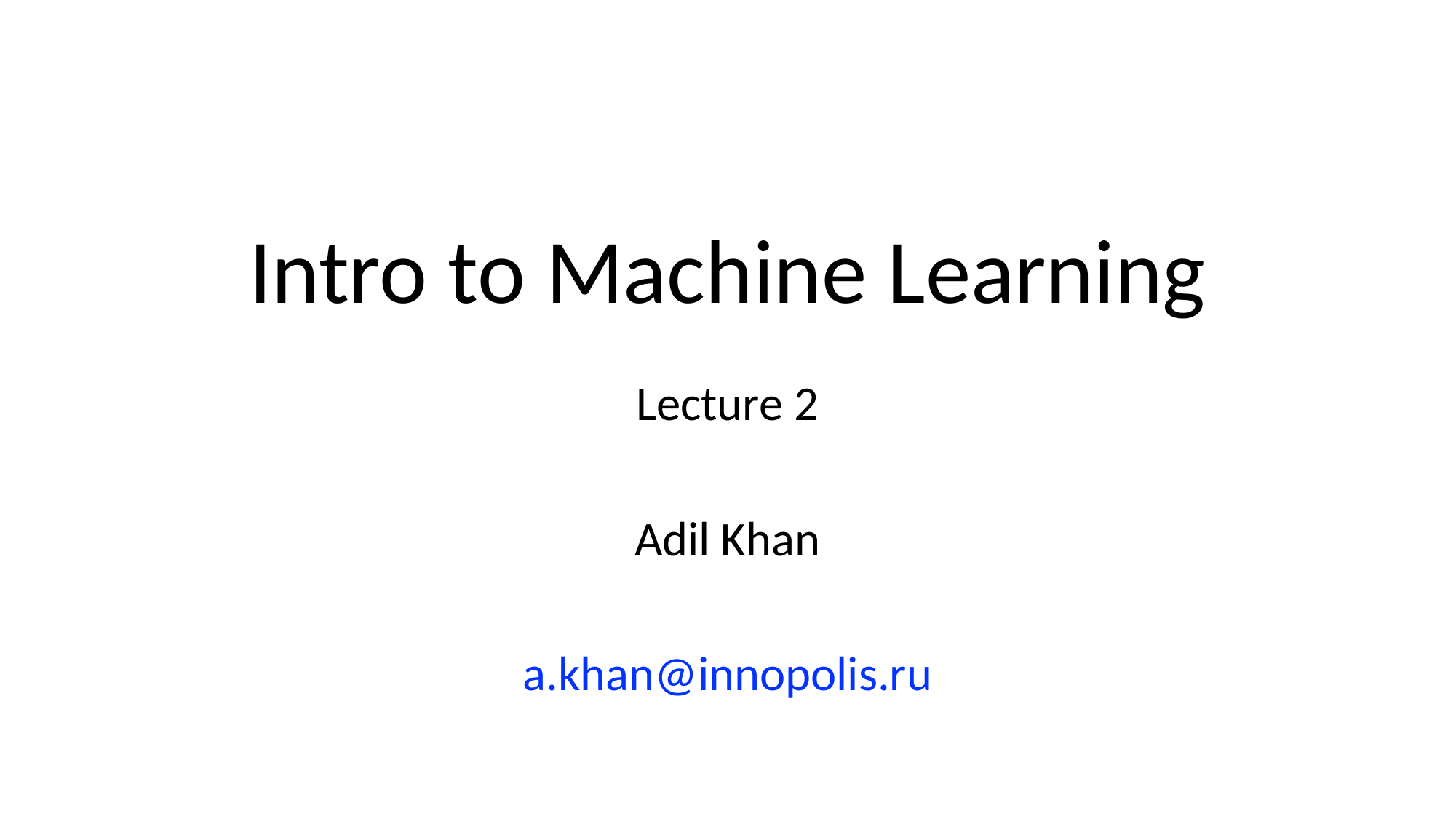

# Intro to Machine Learning
Lecture 2

Adil Khan

a.khan@innopolis.ru